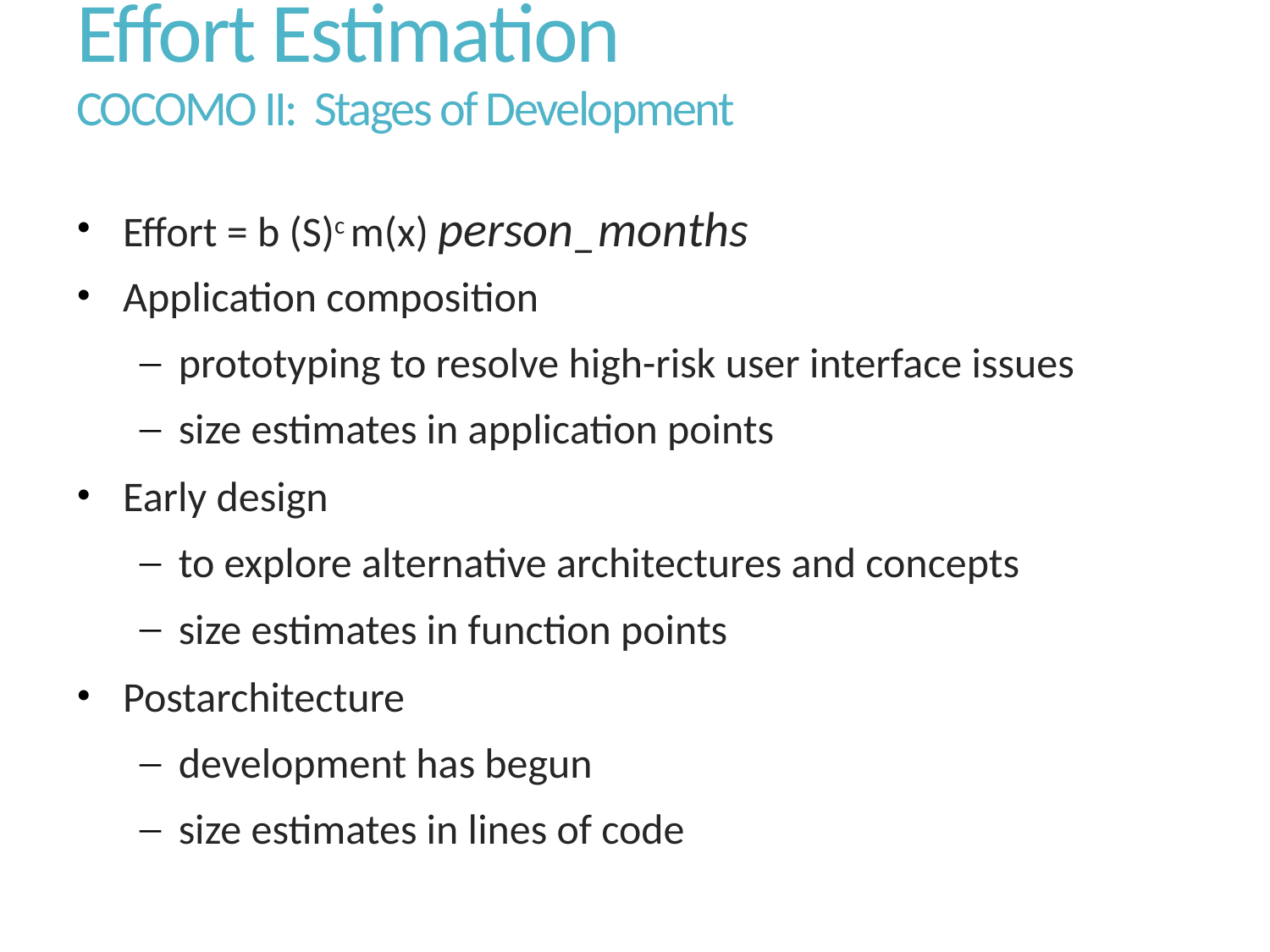

# Effort Estimation COCOMO II:  Stages of Development
Effort = b (S)c m(x) person_months
Application composition
prototyping to resolve high-risk user interface issues
size estimates in application points
Early design
to explore alternative architectures and concepts
size estimates in function points
Postarchitecture
development has begun
size estimates in lines of code